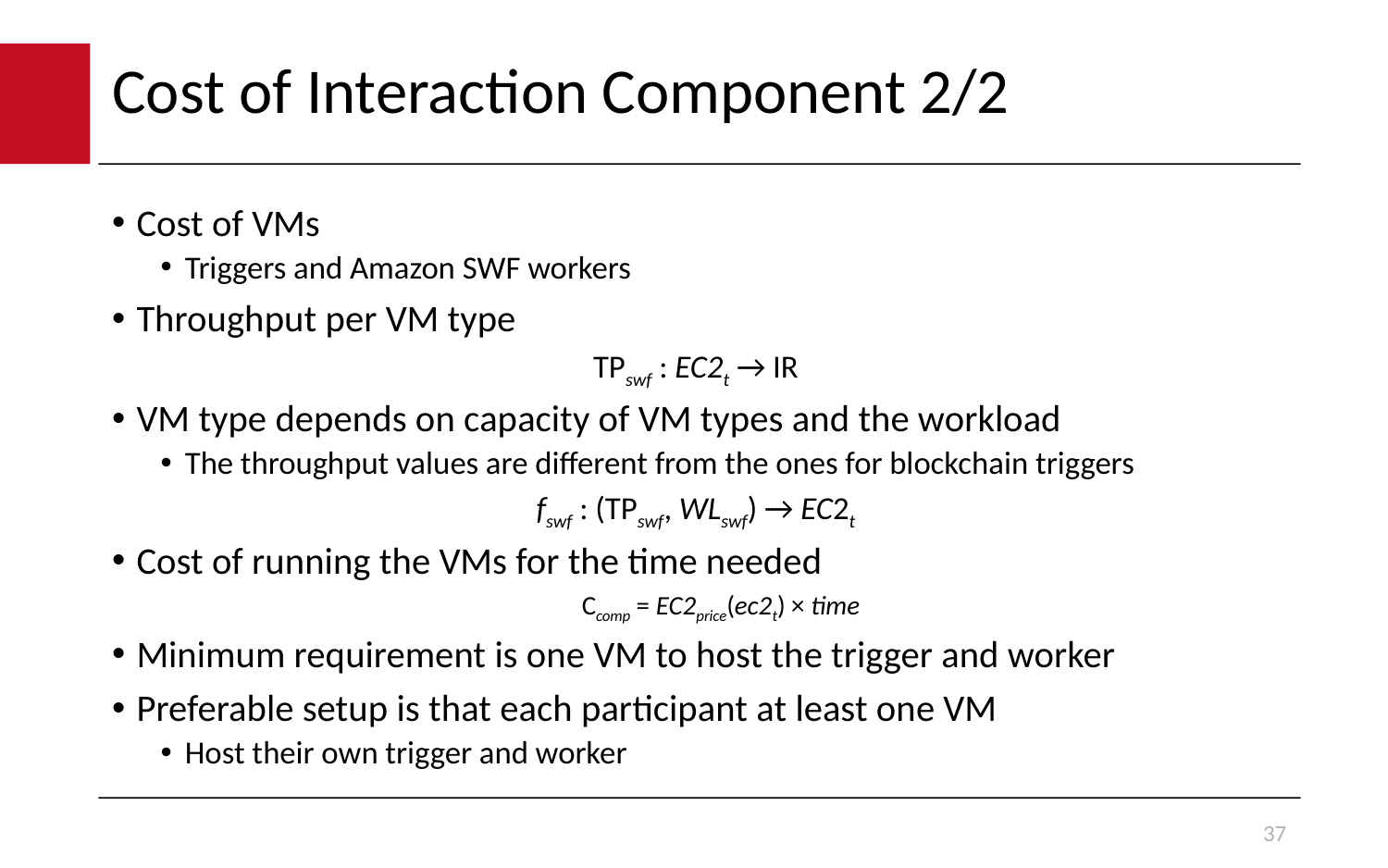

# Cost of Interaction Component 2/2
Cost of VMs
Triggers and Amazon SWF workers
Throughput per VM type
TPswf : EC2t → IR
VM type depends on capacity of VM types and the workload
The throughput values are different from the ones for blockchain triggers
fswf : (TPswf, WLswf) → EC2t
Cost of running the VMs for the time needed
Ccomp = EC2price(ec2t) × time
Minimum requirement is one VM to host the trigger and worker
Preferable setup is that each participant at least one VM
Host their own trigger and worker
37